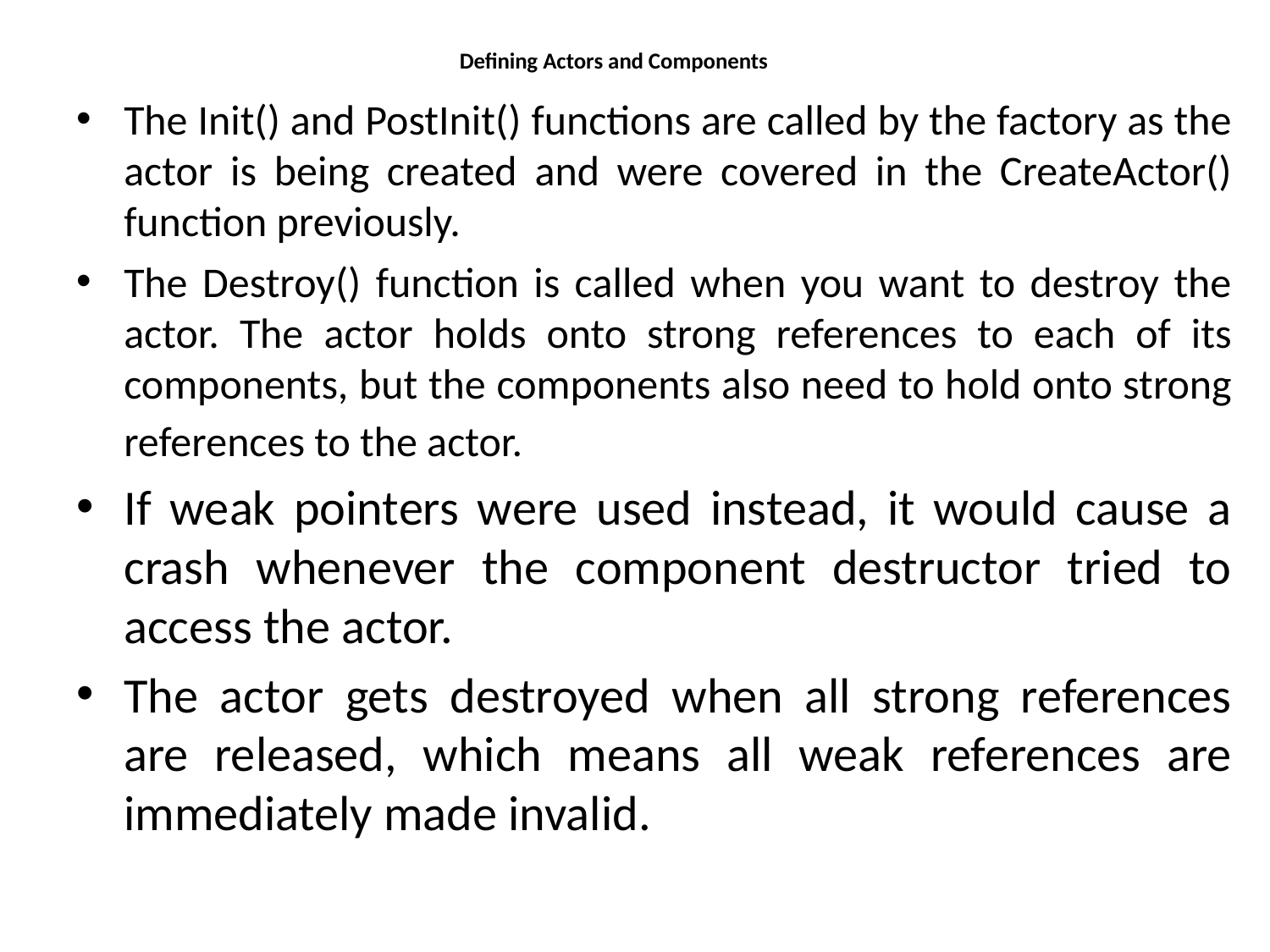

# Defining Actors and Components
The Init() and PostInit() functions are called by the factory as the actor is being created and were covered in the CreateActor() function previously.
The Destroy() function is called when you want to destroy the actor. The actor holds onto strong references to each of its components, but the components also need to hold onto strong references to the actor.
If weak pointers were used instead, it would cause a crash whenever the component destructor tried to access the actor.
The actor gets destroyed when all strong references are released, which means all weak references are immediately made invalid.